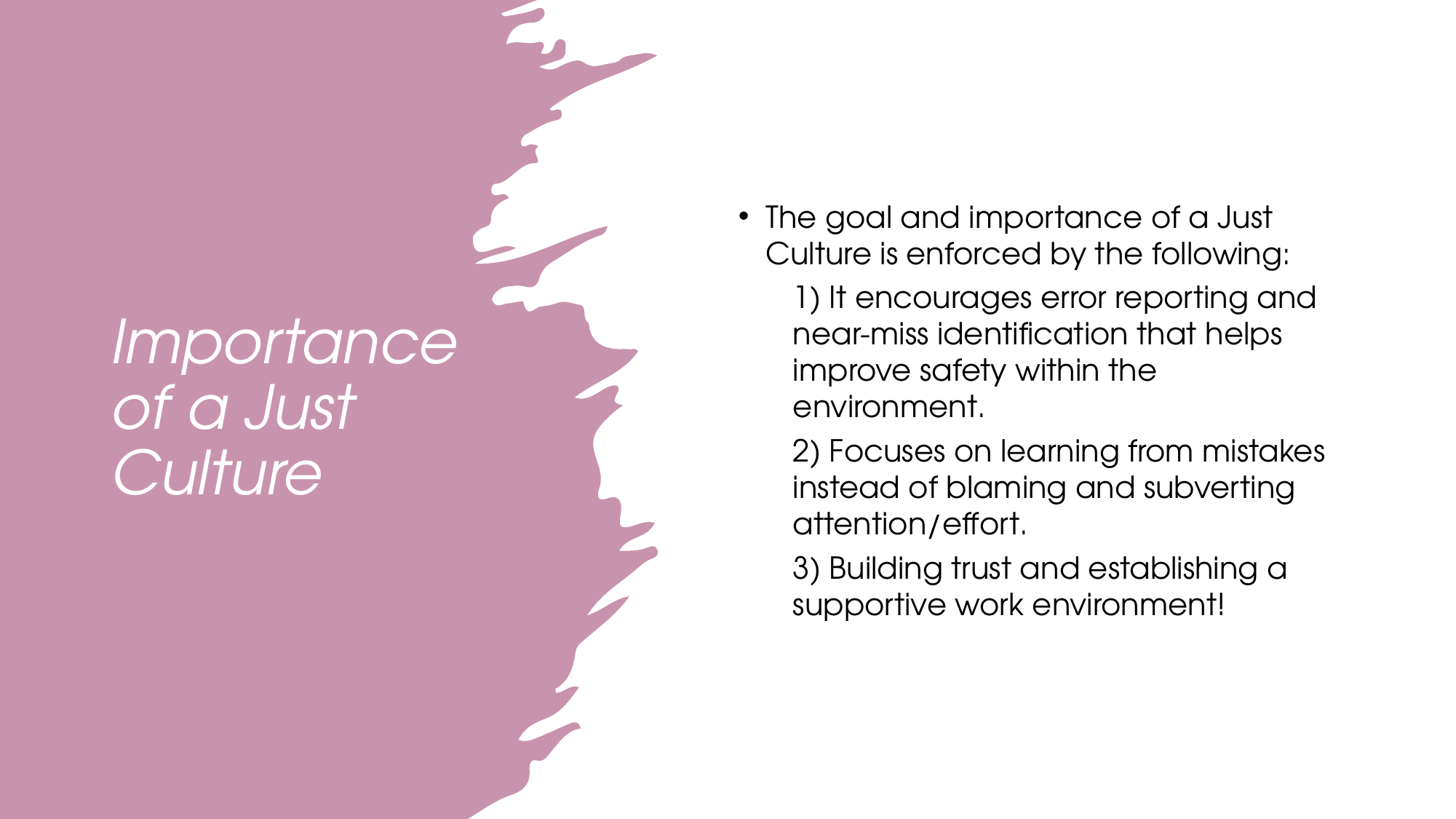

# Importance of a Just Culture
The goal and importance of a Just Culture is enforced by the following:
1) It encourages error reporting and near-miss identification that helps improve safety within the environment.
2) Focuses on learning from mistakes instead of blaming and subverting attention/effort.
3) Building trust and establishing a supportive work environment!